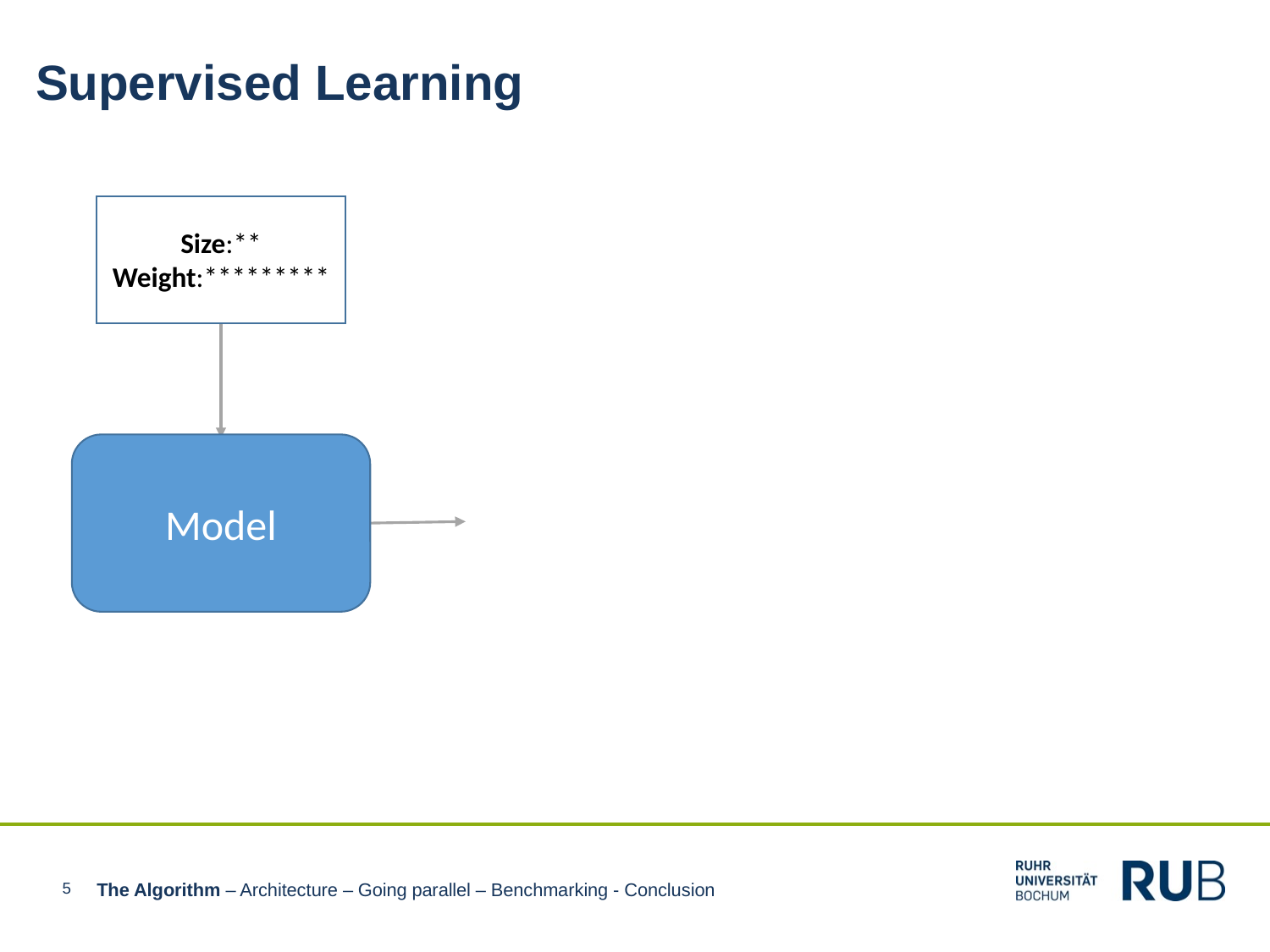

Supervised Learning
Size:**
Weight:*********
Model
5
The Algorithm – Architecture – Going parallel – Benchmarking - Conclusion